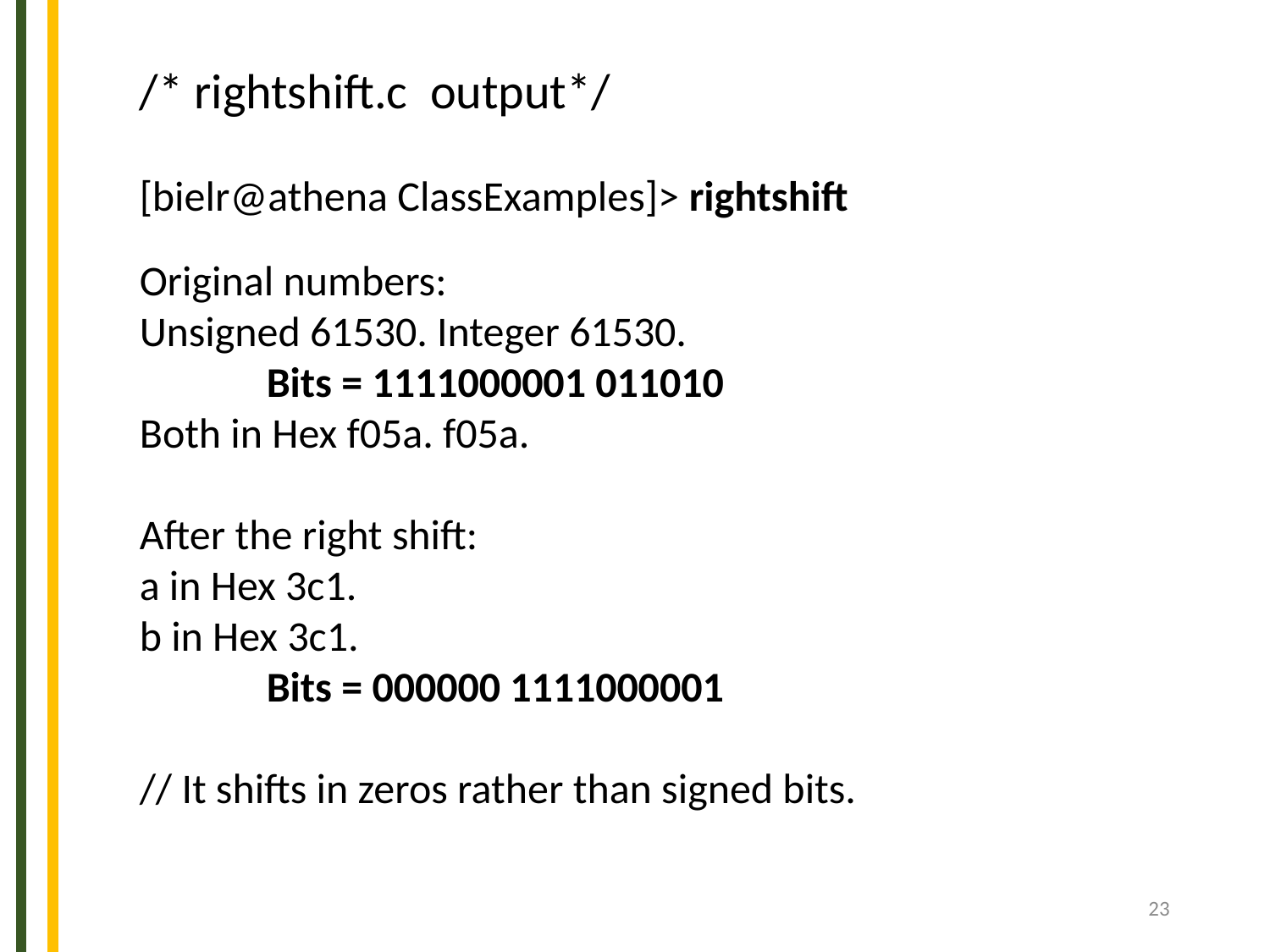

/* rightshift.c  output*/

[bielr@athena ClassExamples]> rightshift

Original numbers:
Unsigned 61530. Integer 61530.
	Bits = 1111000001 011010
Both in Hex f05a. f05a.

After the right shift:
a in Hex 3c1.
b in Hex 3c1.
	Bits = 000000 1111000001

// It shifts in zeros rather than signed bits.
23